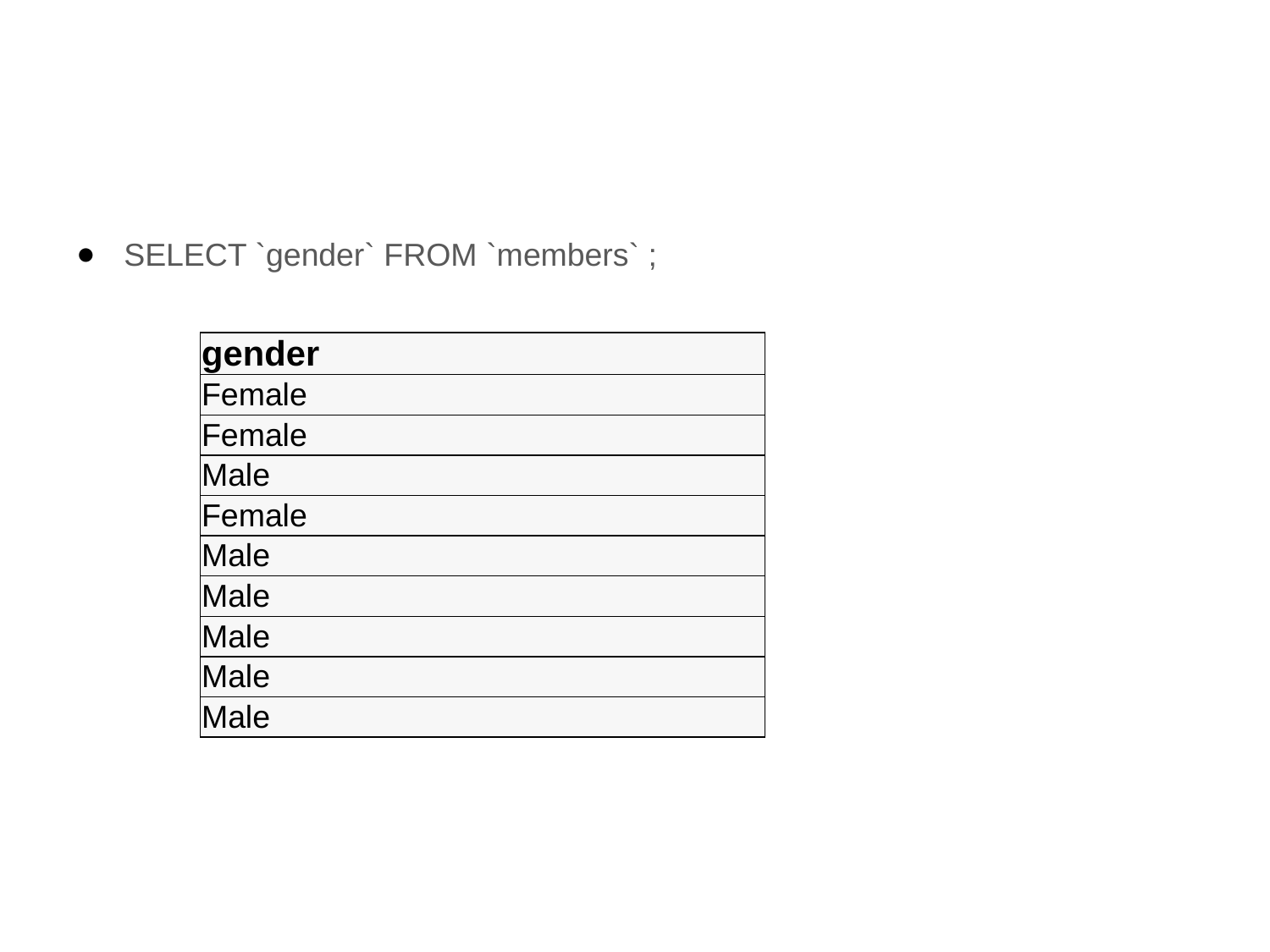

#
SELECT `gender` FROM `members` ;

| gender |
| --- |
| Female |
| Female |
| Male |
| Female |
| Male |
| Male |
| Male |
| Male |
| Male |